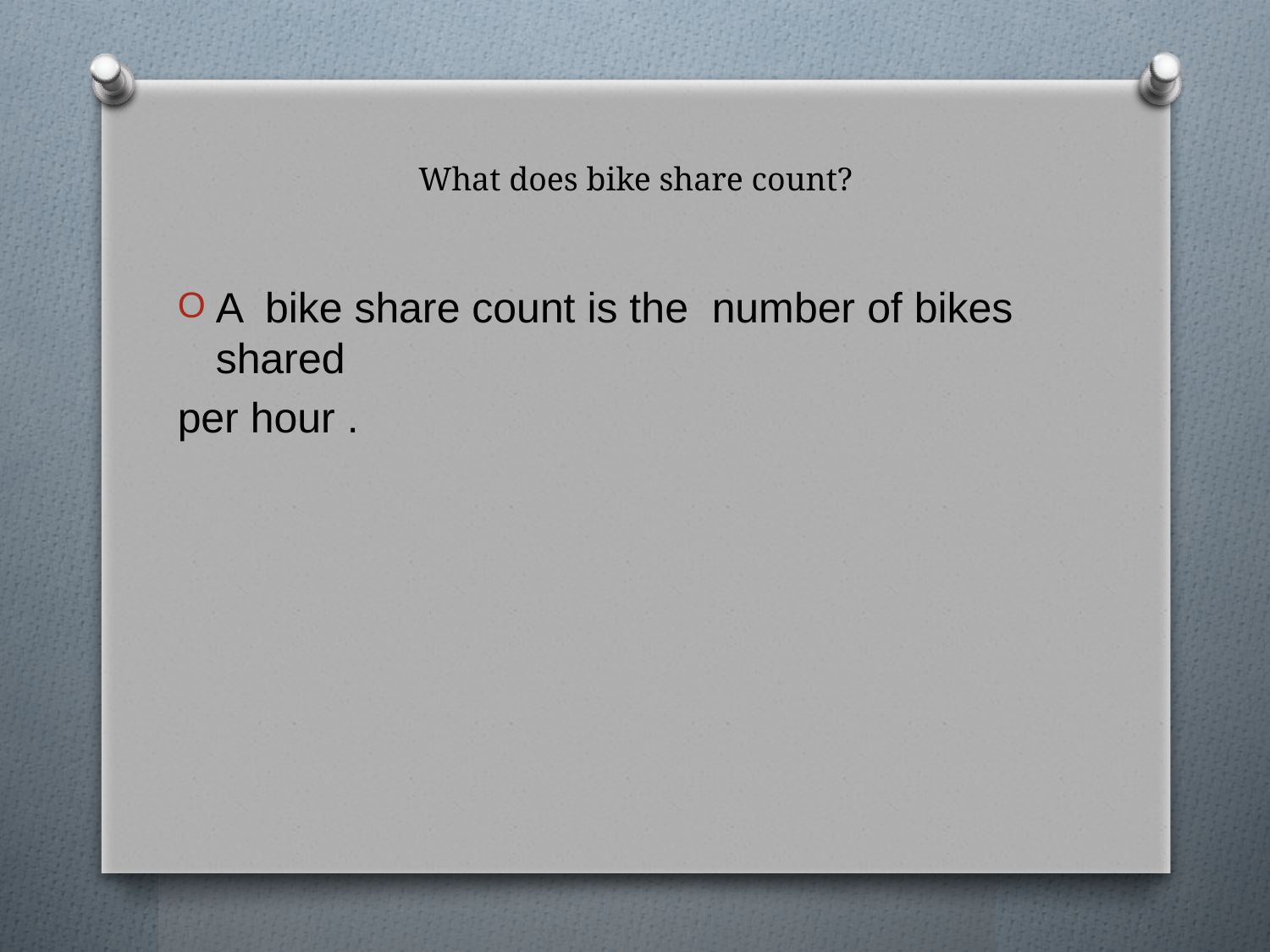

# What does bike share count?
A  bike share count is the  number of bikes shared
per hour .